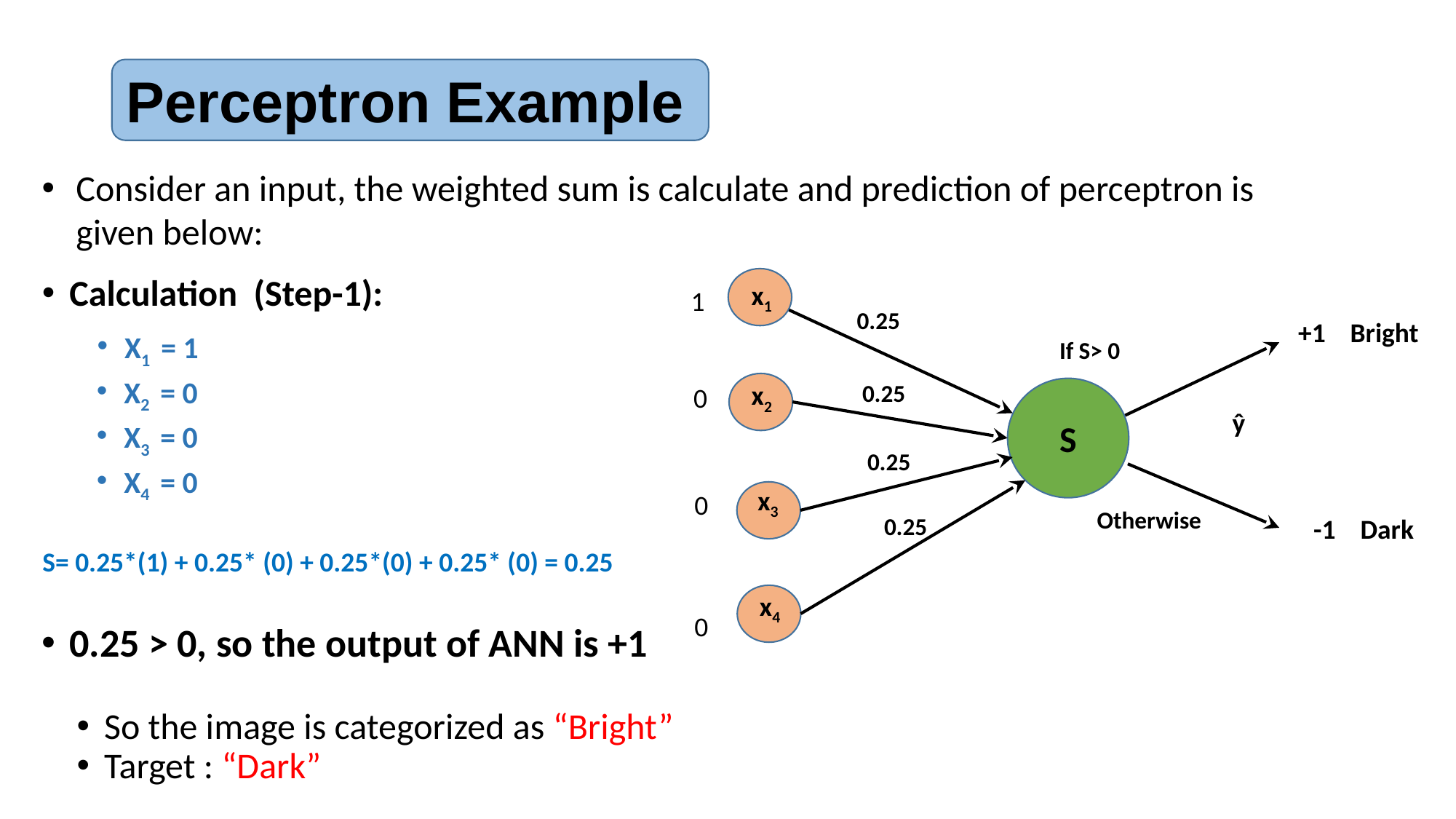

Perceptron Example
Consider an input, the weighted sum is calculate and prediction of perceptron is given below:

x1
0.25
x2

S
ŷ
x3

x4

Calculation  (Step-1):
X1  = 1
X2  = 0
X3  = 0
X4  = 0

S= 0.25*(1) + 0.25* (0) + 0.25*(0) + 0.25* (0) = 0.25

0.25 > 0, so the output of ANN is +1

So the image is categorized as “Bright”
Target : “Dark”

1
+1    Bright
If S> 0
0.25
0
0.25
0
Otherwise
0.25
-1    Dark
0